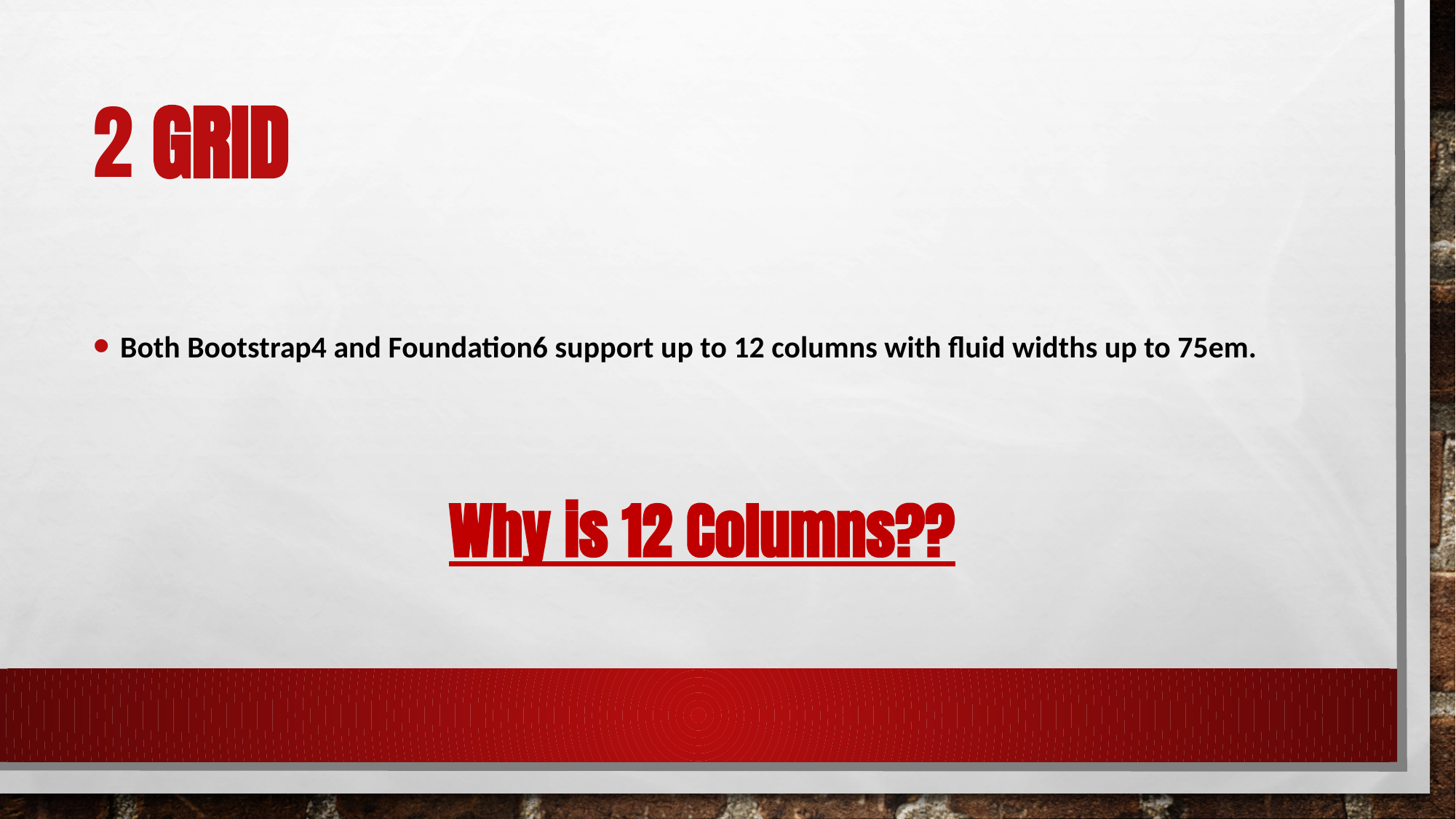

# 2 Grid
Both Bootstrap4 and Foundation6 support up to 12 columns with fluid widths up to 75em.

Why is 12 Columns??